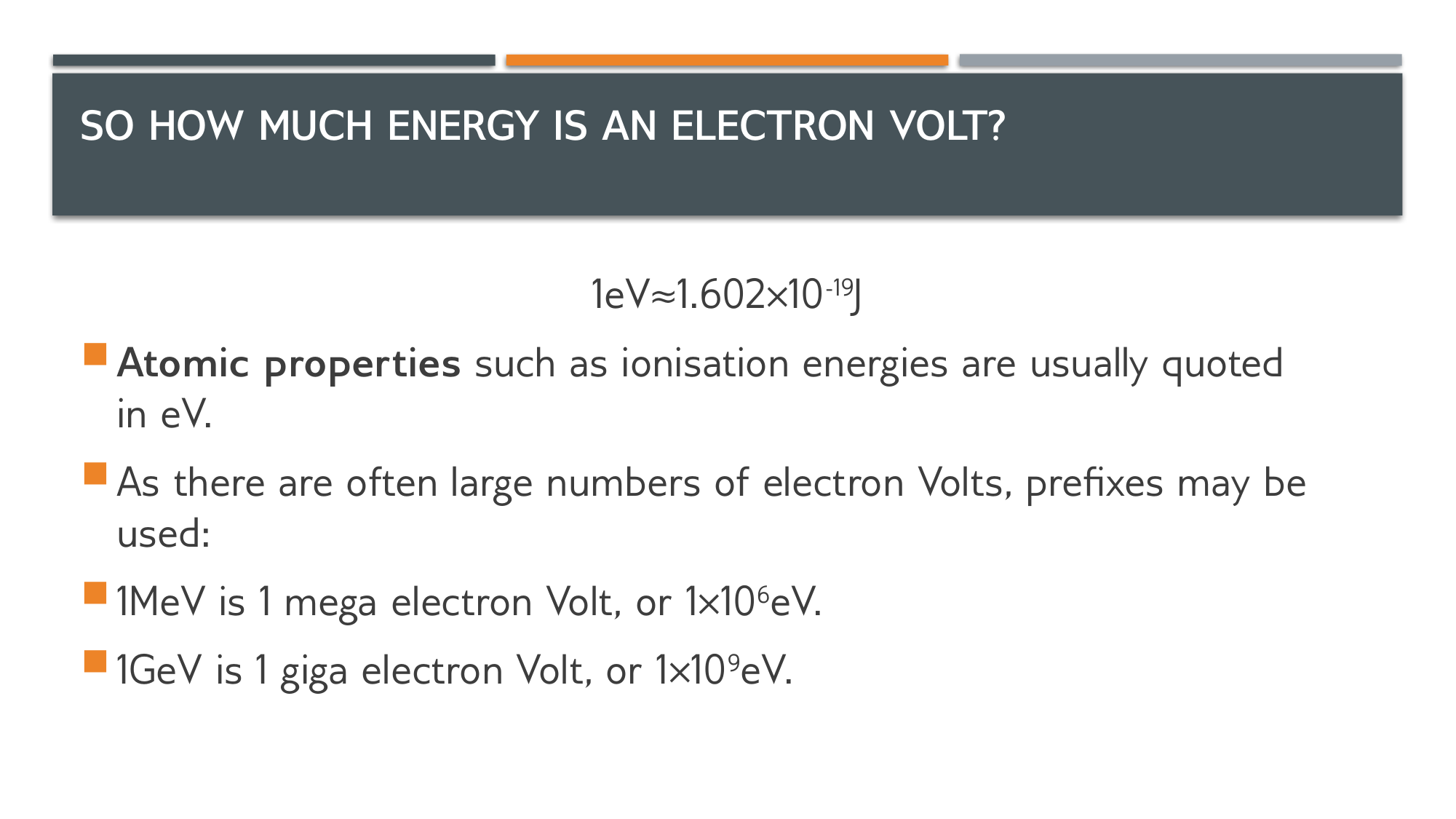

# So how much energy is an electron Volt?
1eV≈1.602×10−19J
Atomic properties such as ionisation energies are usually quoted in eV.
As there are often large numbers of electron Volts, prefixes may be used:
1MeV is 1 mega electron Volt, or 1×106eV.
1GeV is 1 giga electron Volt, or 1×109eV.